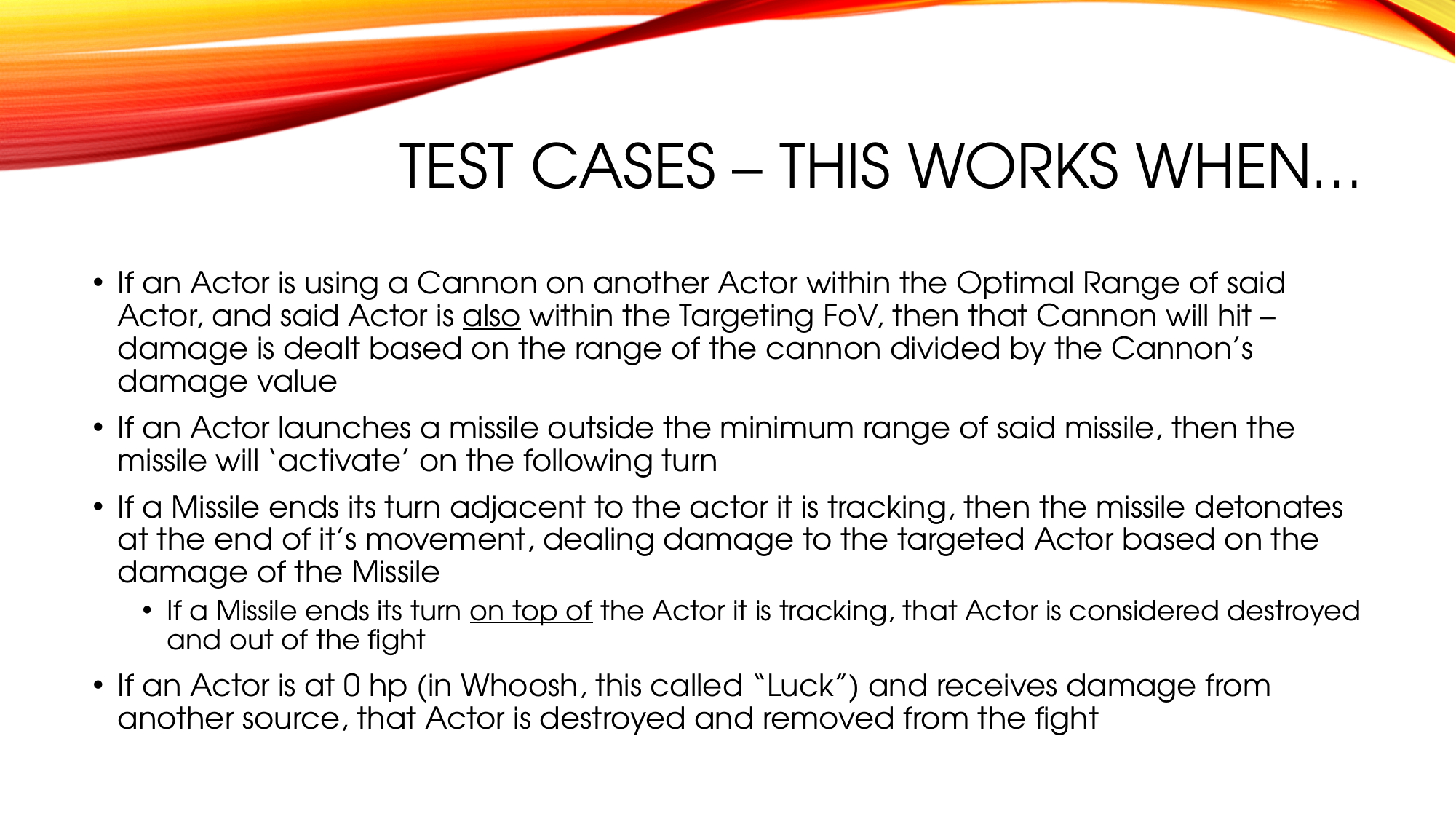

# Test Cases – this works when…
If an Actor is using a Cannon on another Actor within the Optimal Range of said Actor, and said Actor is also within the Targeting FoV, then that Cannon will hit – damage is dealt based on the range of the cannon divided by the Cannon’s damage value
If an Actor launches a missile outside the minimum range of said missile, then the missile will ‘activate’ on the following turn
If a Missile ends its turn adjacent to the actor it is tracking, then the missile detonates at the end of it’s movement, dealing damage to the targeted Actor based on the damage of the Missile
If a Missile ends its turn on top of the Actor it is tracking, that Actor is considered destroyed and out of the fight
If an Actor is at 0 hp (in Whoosh, this called “Luck”) and receives damage from another source, that Actor is destroyed and removed from the fight